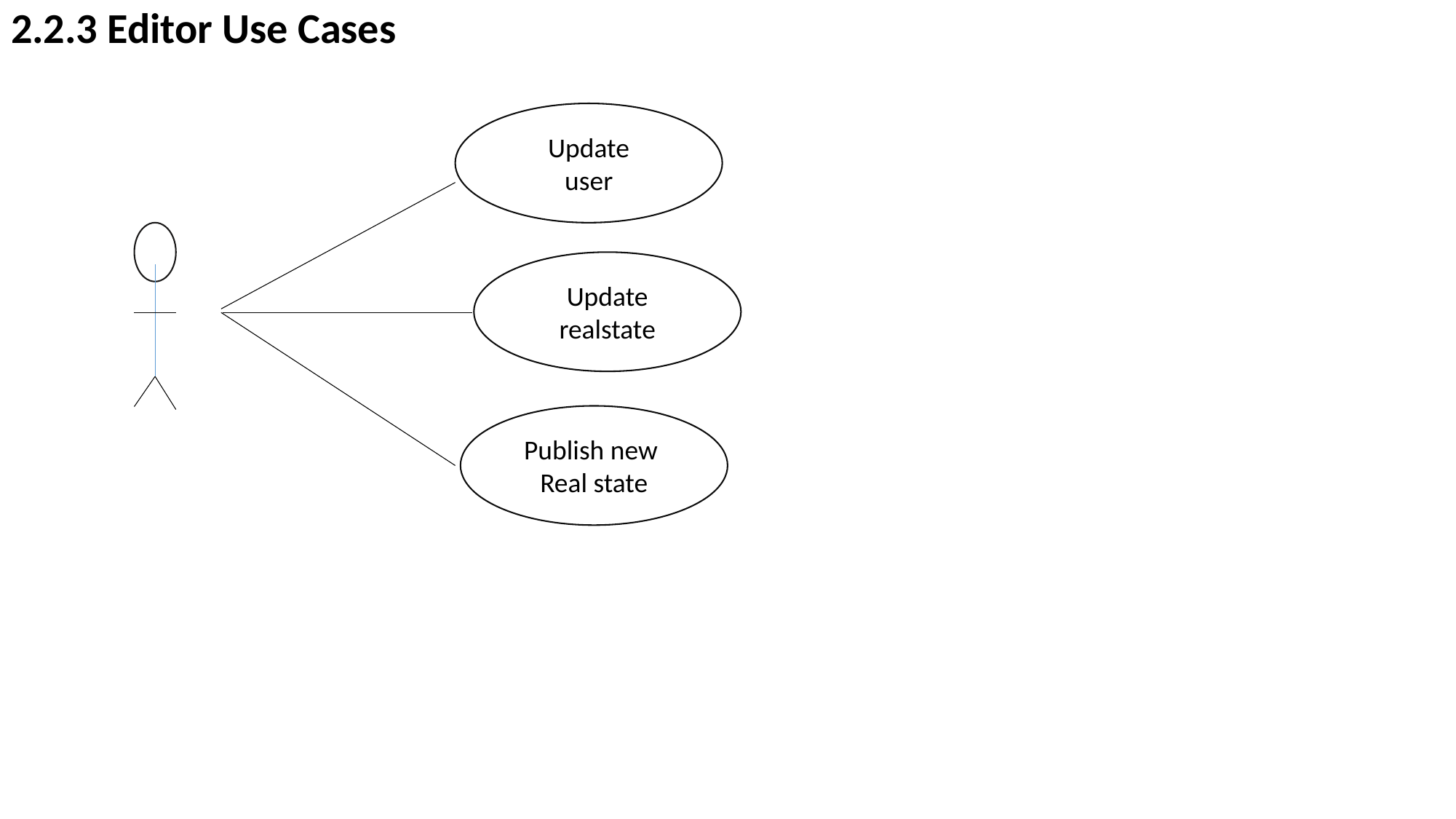

2.2.3 Editor Use Cases

Update
user

Update
realstate
Publish new
Real state